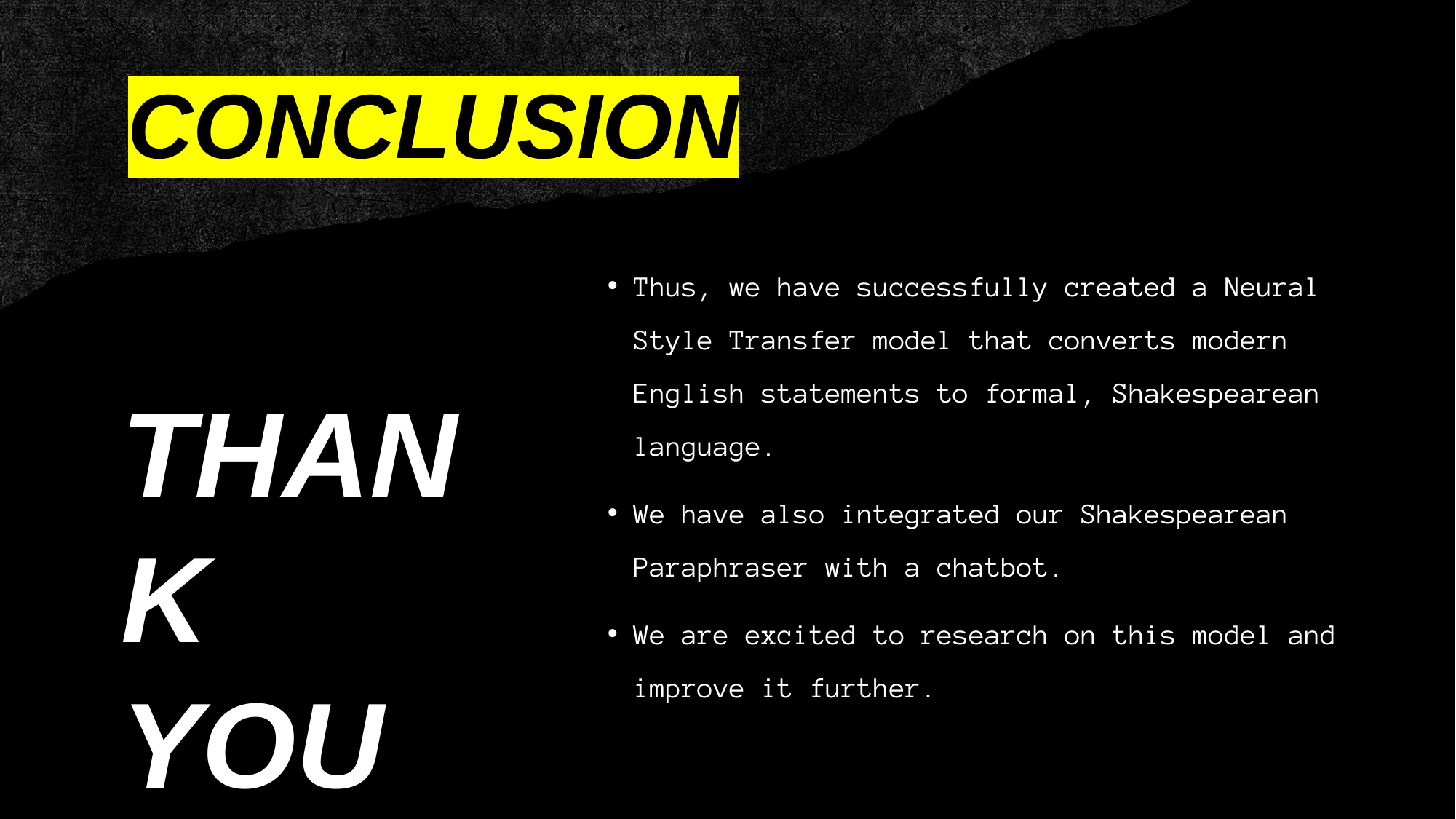

# CONCLUSION
Thus, we have successfully created a Neural Style Transfer model that converts modern English statements to formal, Shakespearean language.
We have also integrated our Shakespearean Paraphraser with a chatbot.
We are excited to research on this model and improve it further.
THANK
YOU